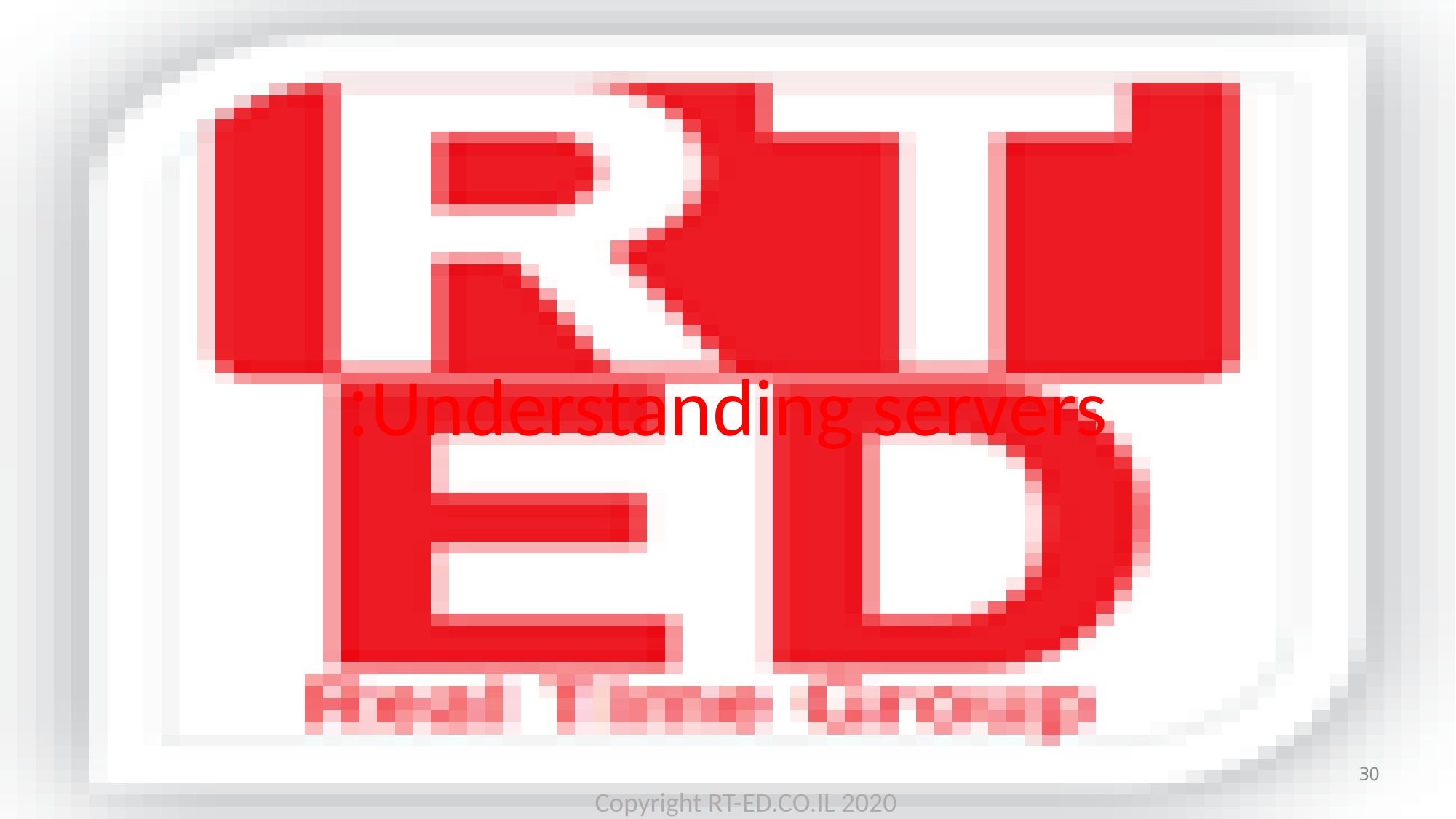

# Understanding servers:
30
Copyright RT-ED.CO.IL 2020